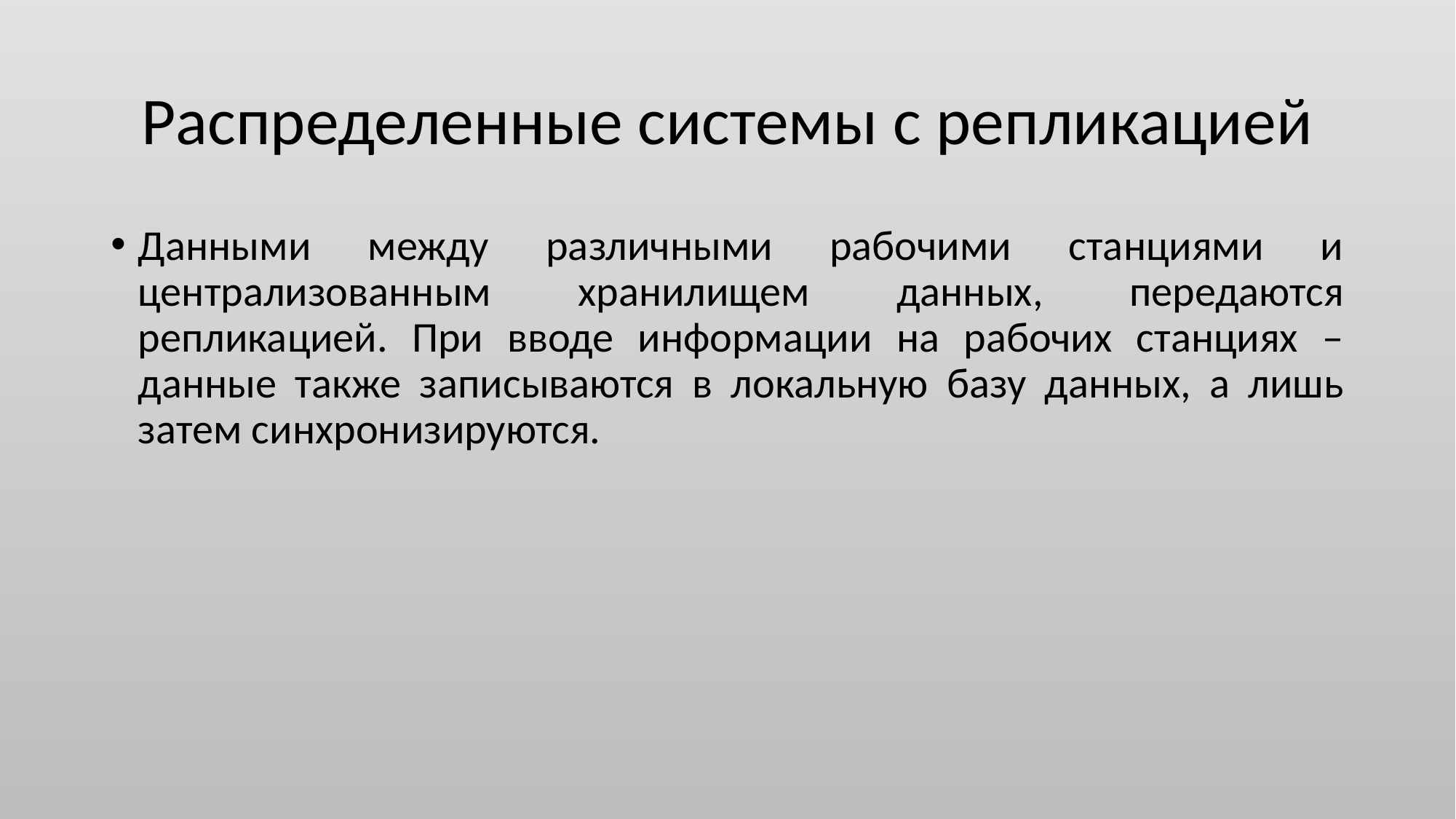

# Распределенные системы с репликацией
Данными между различными рабочими станциями и централизованным хранилищем данных, передаются репликацией. При вводе информации на рабочих станциях – данные также записываются в локальную базу данных, а лишь затем синхронизируются.